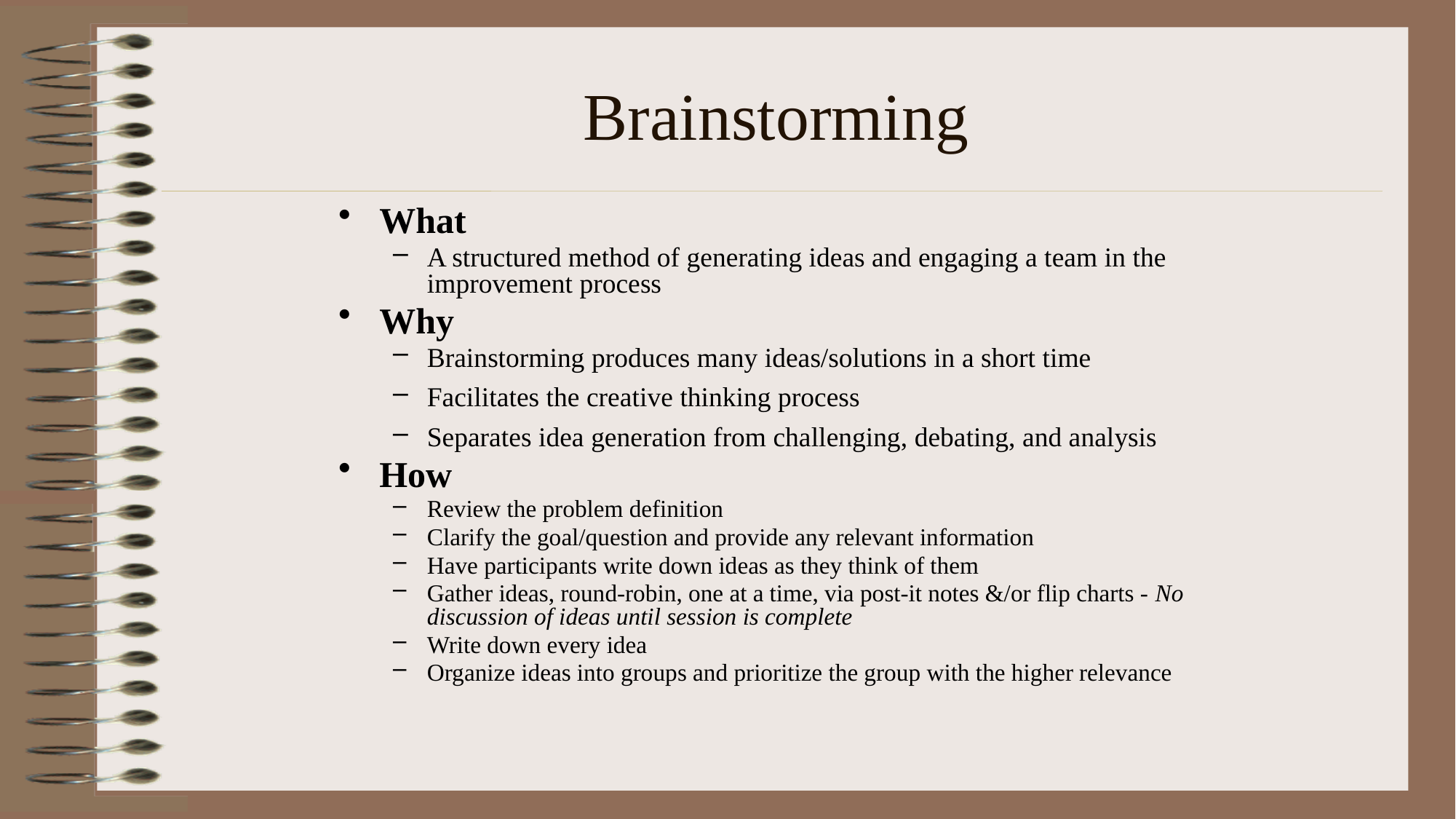

# Brainstorming
What
A structured method of generating ideas and engaging a team in the improvement process
Why
Brainstorming produces many ideas/solutions in a short time
Facilitates the creative thinking process
Separates idea generation from challenging, debating, and analysis
How
Review the problem definition
Clarify the goal/question and provide any relevant information
Have participants write down ideas as they think of them
Gather ideas, round-robin, one at a time, via post-it notes &/or flip charts - No discussion of ideas until session is complete
Write down every idea
Organize ideas into groups and prioritize the group with the higher relevance